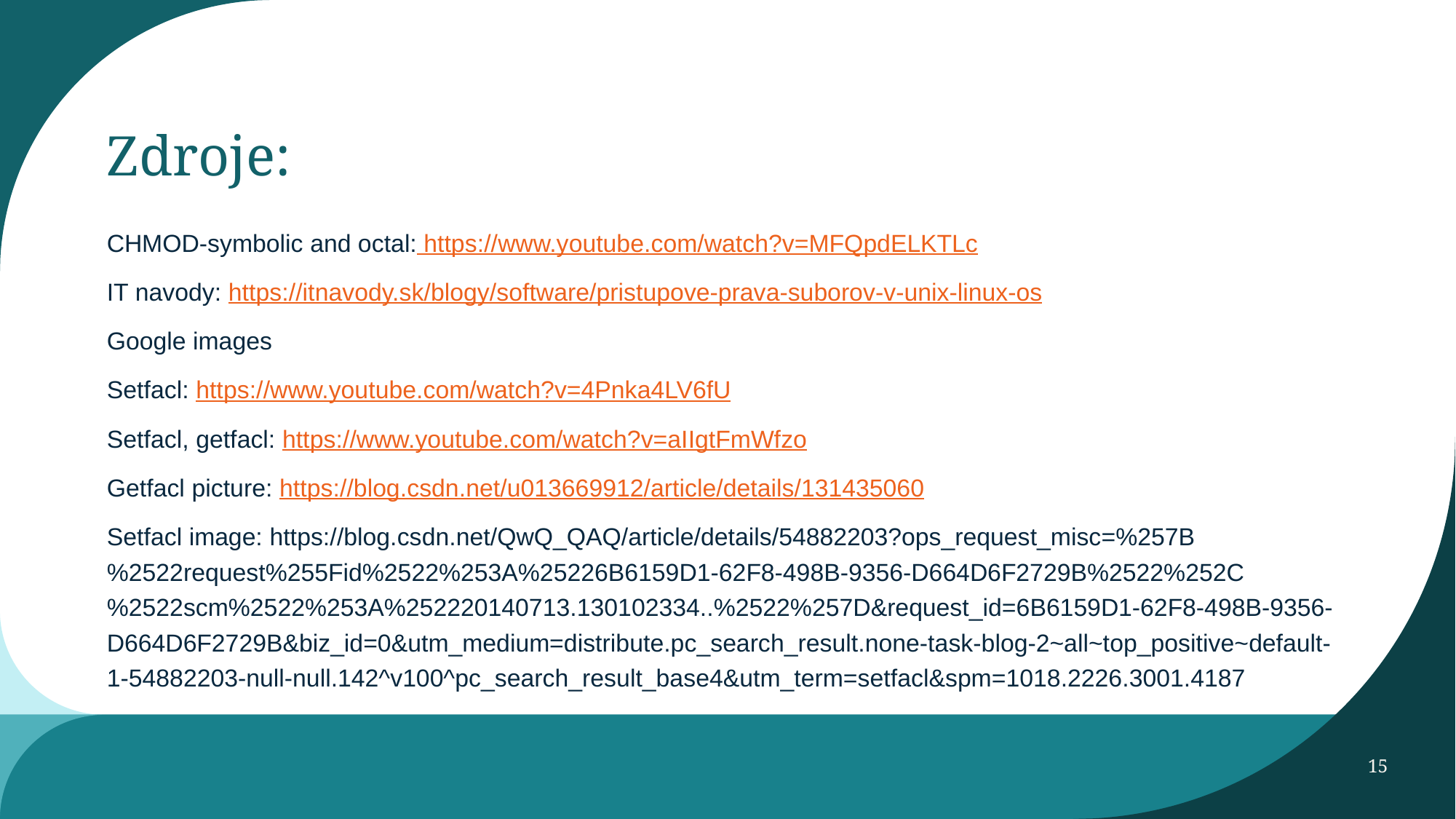

# Zdroje:
CHMOD-symbolic and octal: https://www.youtube.com/watch?v=MFQpdELKTLc
IT navody: https://itnavody.sk/blogy/software/pristupove-prava-suborov-v-unix-linux-os
Google images
Setfacl: https://www.youtube.com/watch?v=4Pnka4LV6fU
Setfacl, getfacl: https://www.youtube.com/watch?v=aIIgtFmWfzo
Getfacl picture: https://blog.csdn.net/u013669912/article/details/131435060
Setfacl image: https://blog.csdn.net/QwQ_QAQ/article/details/54882203?ops_request_misc=%257B%2522request%255Fid%2522%253A%25226B6159D1-62F8-498B-9356-D664D6F2729B%2522%252C%2522scm%2522%253A%252220140713.130102334..%2522%257D&request_id=6B6159D1-62F8-498B-9356-D664D6F2729B&biz_id=0&utm_medium=distribute.pc_search_result.none-task-blog-2~all~top_positive~default-1-54882203-null-null.142^v100^pc_search_result_base4&utm_term=setfacl&spm=1018.2226.3001.4187

15